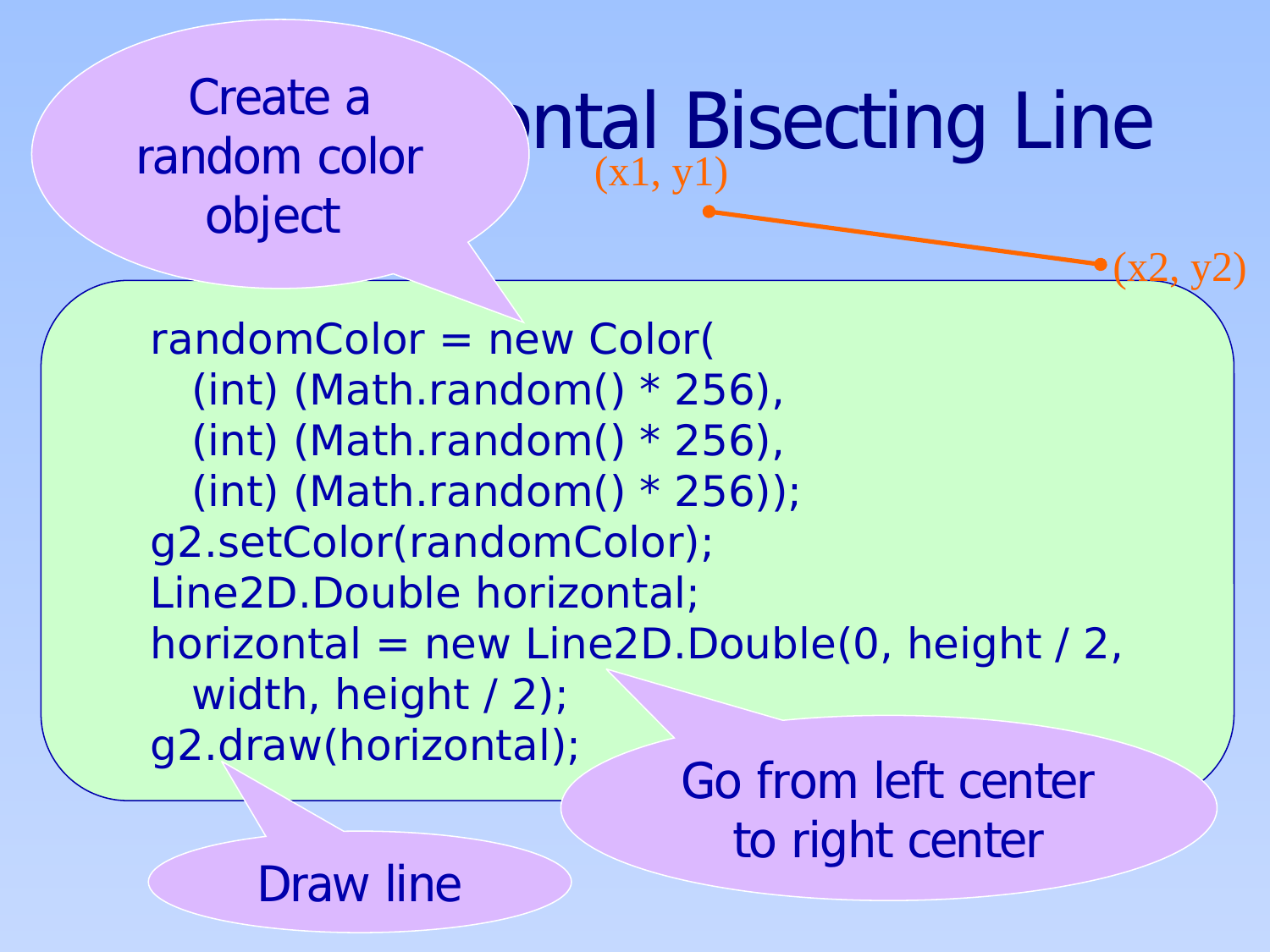

Create a random color object
# Draw Horizontal Bisecting Line
(x1, y1)

(x2, y2)
randomColor = new Color(
   (int) (Math.random() * 256),
   (int) (Math.random() * 256),
   (int) (Math.random() * 256));
g2.setColor(randomColor);
Line2D.Double horizontal;
horizontal = new Line2D.Double(0, height / 2,
   width, height / 2);
g2.draw(horizontal);
Go from left center to right center
Draw line